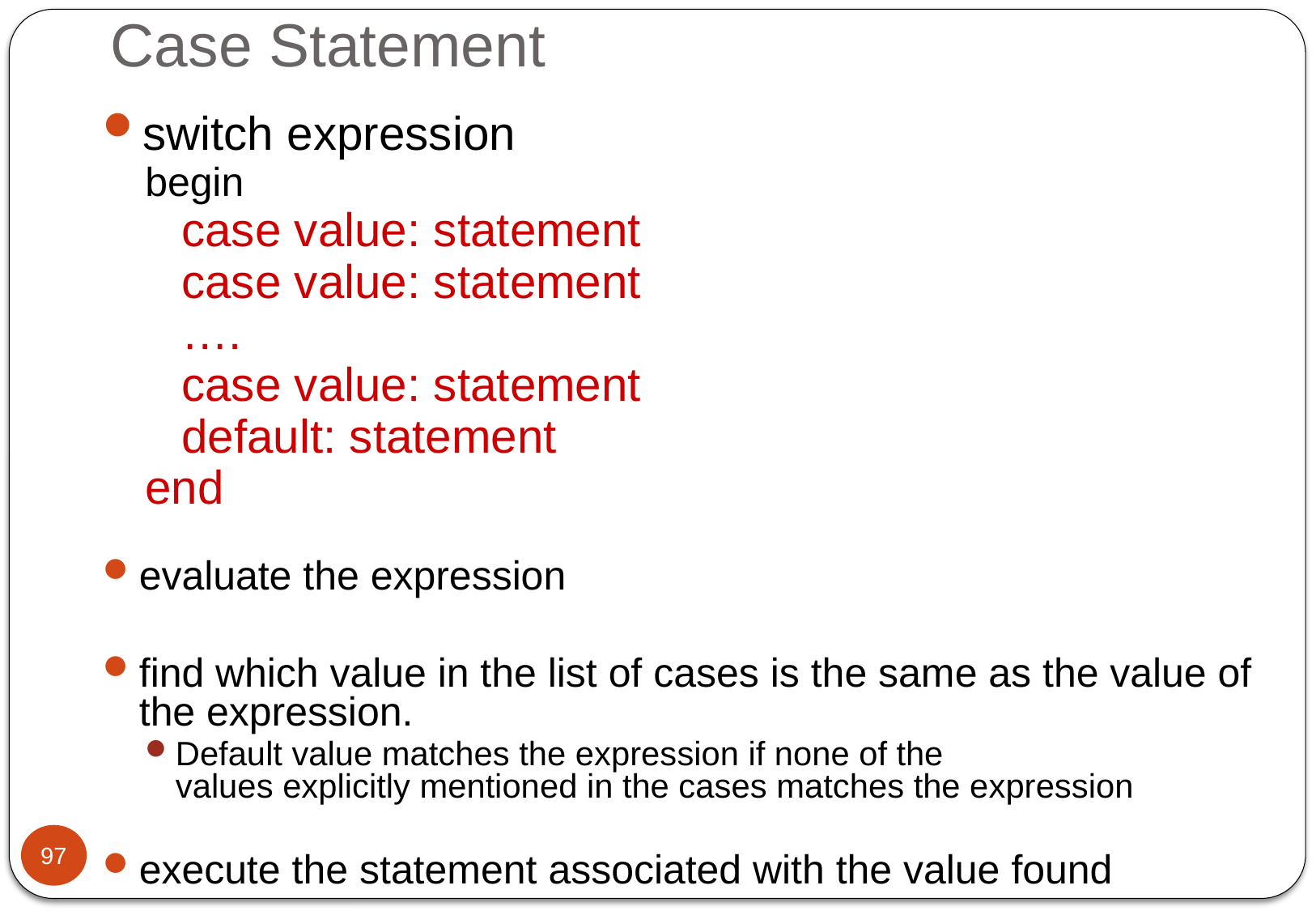

# Case Statement
switch expression
begin
case value: statement
case value: statement
….
case value: statement
default: statement
end

evaluate the expression

find which value in the list of cases is the same as the value of the expression.
Default value matches the expression if none of the
values explicitly mentioned in the cases matches the expression

execute the statement associated with the value found
97